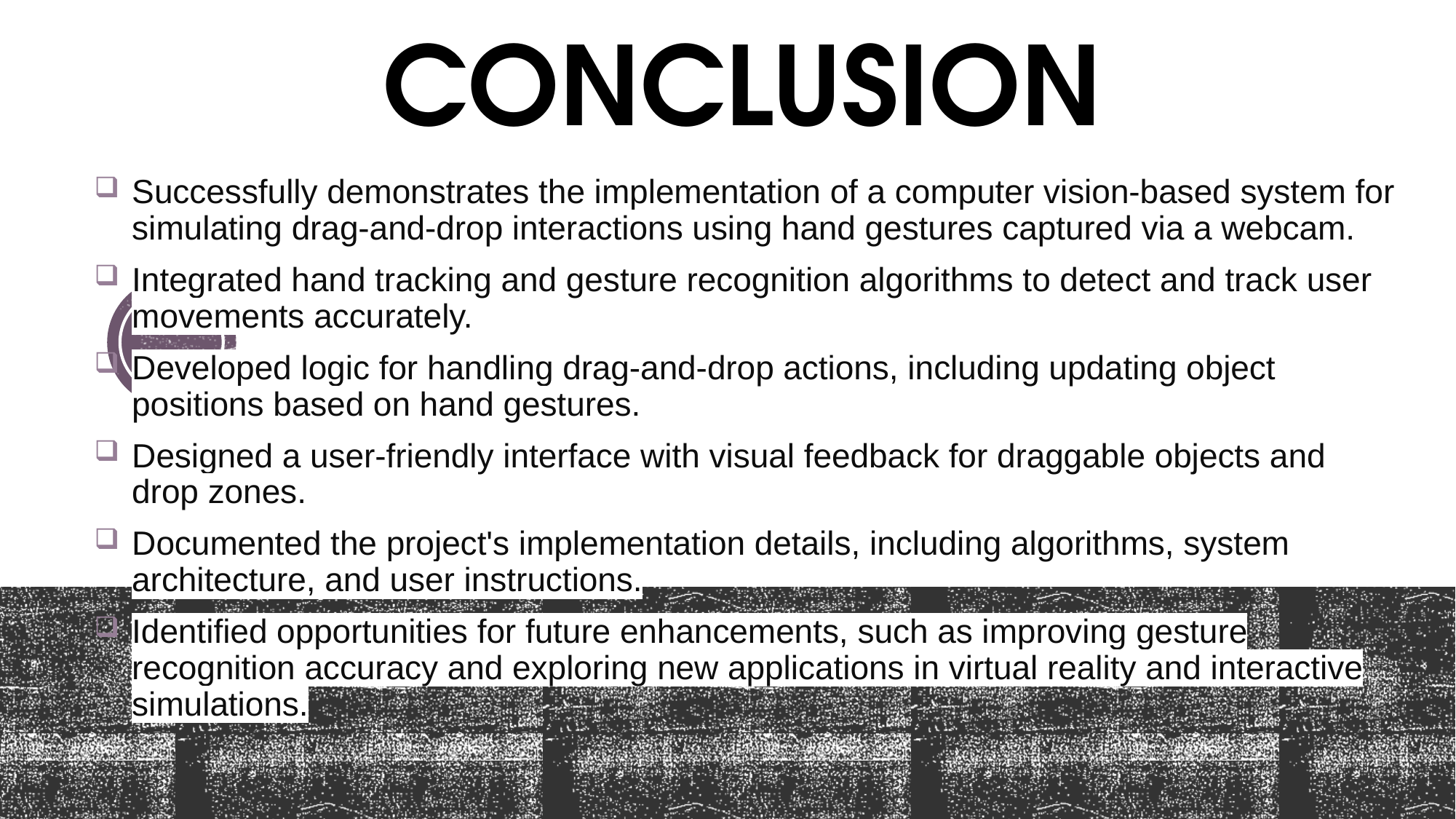

# CONCLUSION
Successfully demonstrates the implementation of a computer vision-based system for simulating drag-and-drop interactions using hand gestures captured via a webcam.
Integrated hand tracking and gesture recognition algorithms to detect and track user movements accurately.
Developed logic for handling drag-and-drop actions, including updating object positions based on hand gestures.
Designed a user-friendly interface with visual feedback for draggable objects and drop zones.
Documented the project's implementation details, including algorithms, system architecture, and user instructions.
Identified opportunities for future enhancements, such as improving gesture recognition accuracy and exploring new applications in virtual reality and interactive simulations.